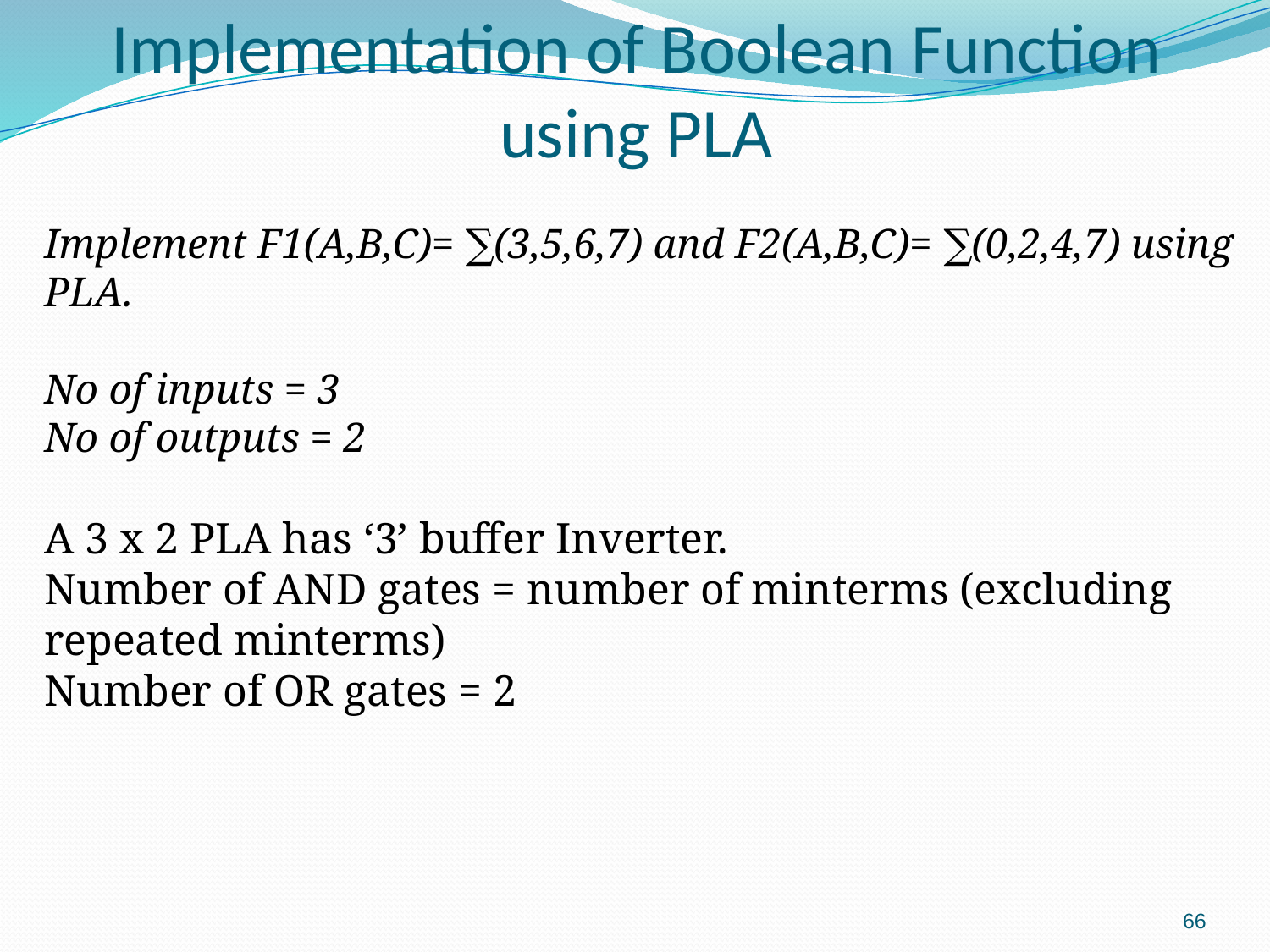

# Implementation of Boolean Function using PLA
Implement F1(A,B,C)= ∑(3,5,6,7) and F2(A,B,C)= ∑(0,2,4,7) using PLA.

No of inputs = 3
No of outputs = 2

A 3 x 2 PLA has ‘3’ buffer Inverter.
Number of AND gates = number of minterms (excluding repeated minterms)
Number of OR gates = 2

66